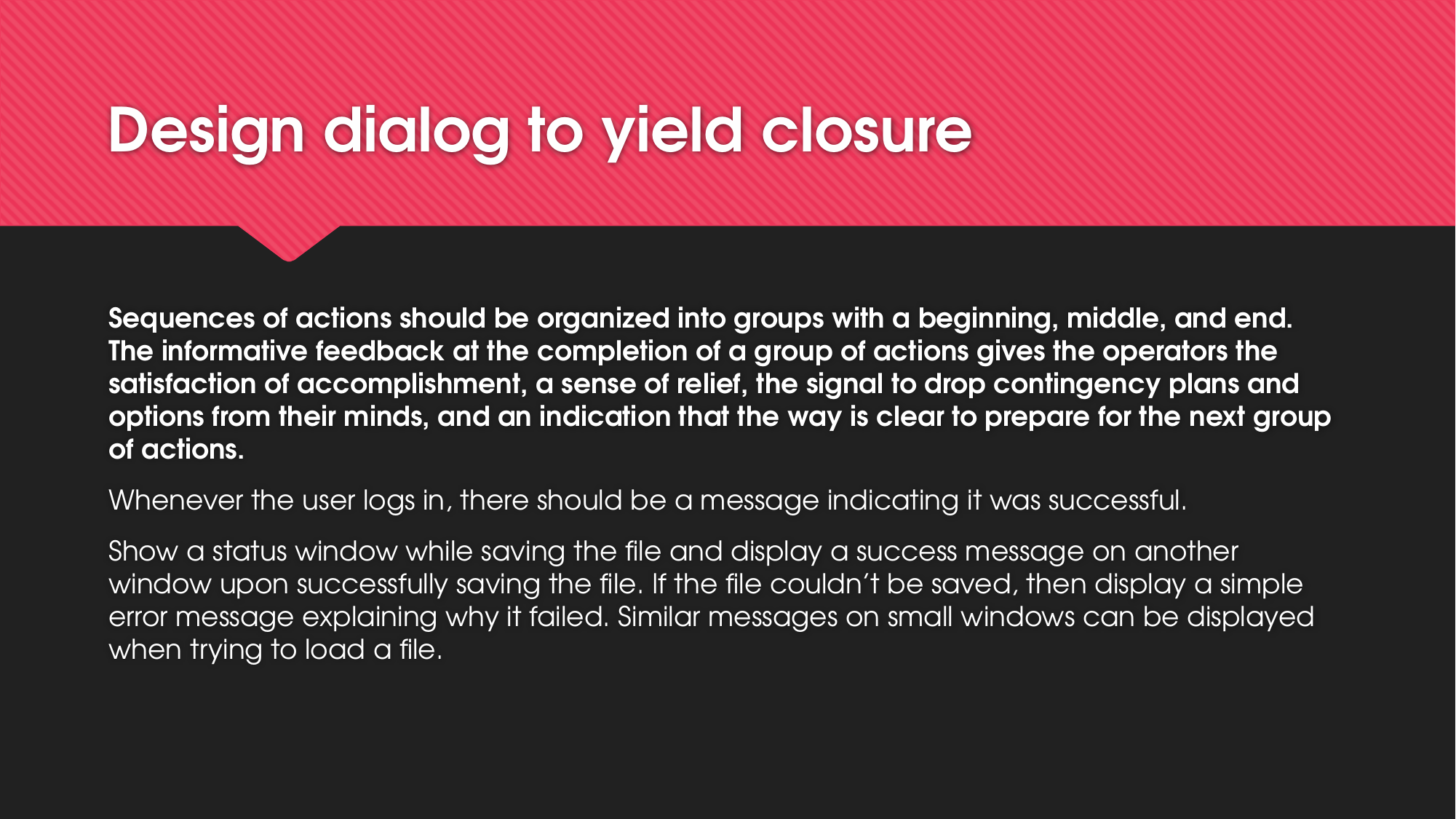

# Design dialog to yield closure
Sequences of actions should be organized into groups with a beginning, middle, and end. The informative feedback at the completion of a group of actions gives the operators the satisfaction of accomplishment, a sense of relief, the signal to drop contingency plans and options from their minds, and an indication that the way is clear to prepare for the next group of actions.
Whenever the user logs in, there should be a message indicating it was successful.
Show a status window while saving the file and display a success message on another window upon successfully saving the file. If the file couldn’t be saved, then display a simple error message explaining why it failed. Similar messages on small windows can be displayed when trying to load a file.